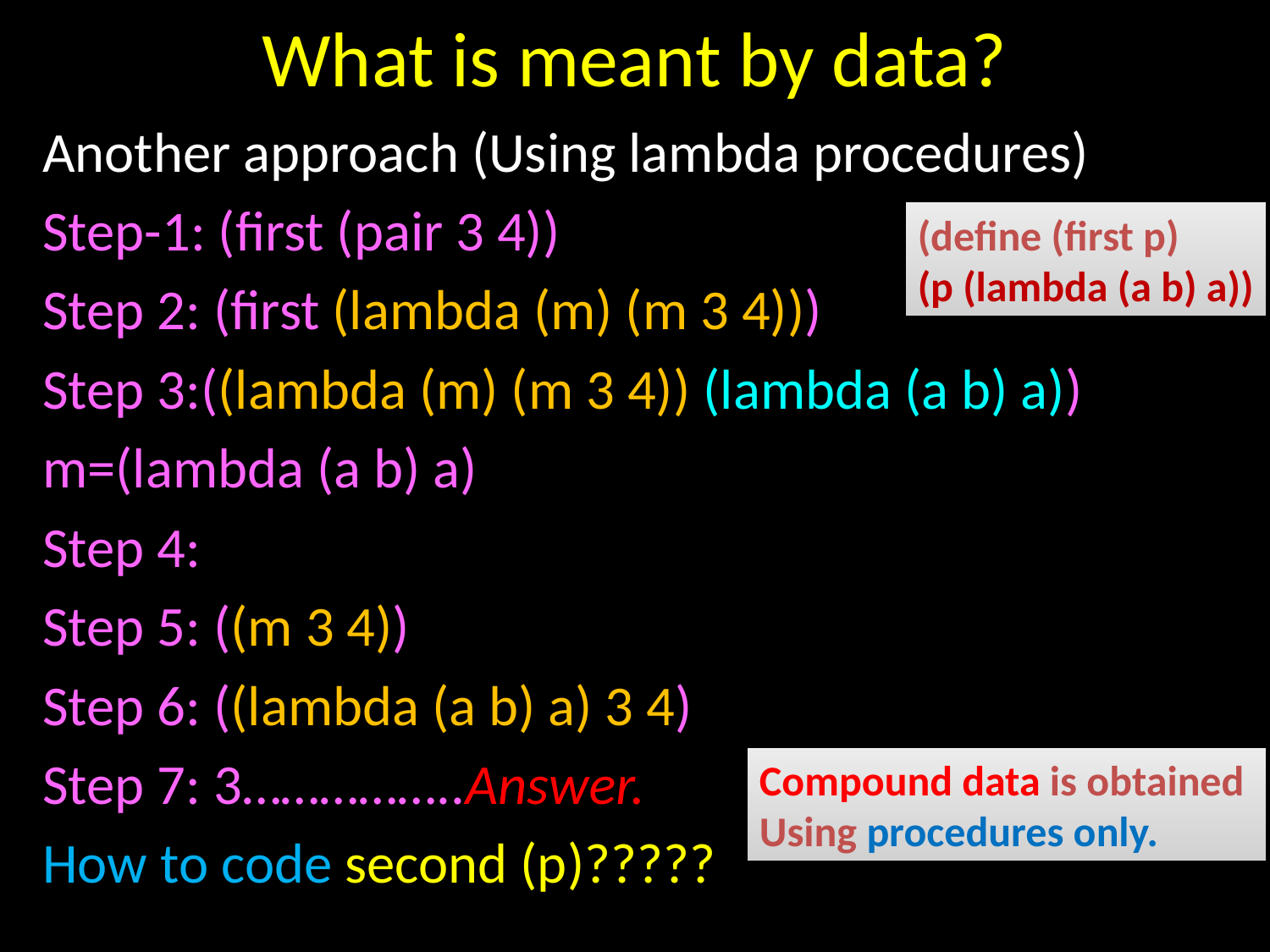

# What is meant by data?
Another approach (Using lambda procedures)
Step-1: (first (pair 3 4))
Step 2: (first (lambda (m) (m 3 4)))
Step 3:((lambda (m) (m 3 4)) (lambda (a b) a))
m=(lambda (a b) a)
Step 4:
Step 5: ((m 3 4))
Step 6: ((lambda (a b) a) 3 4)
Step 7: 3……………..Answer.
How to code second (p)?????

(define (first p)
(p (lambda (a b) a))
Compound data is obtained
Using procedures only.